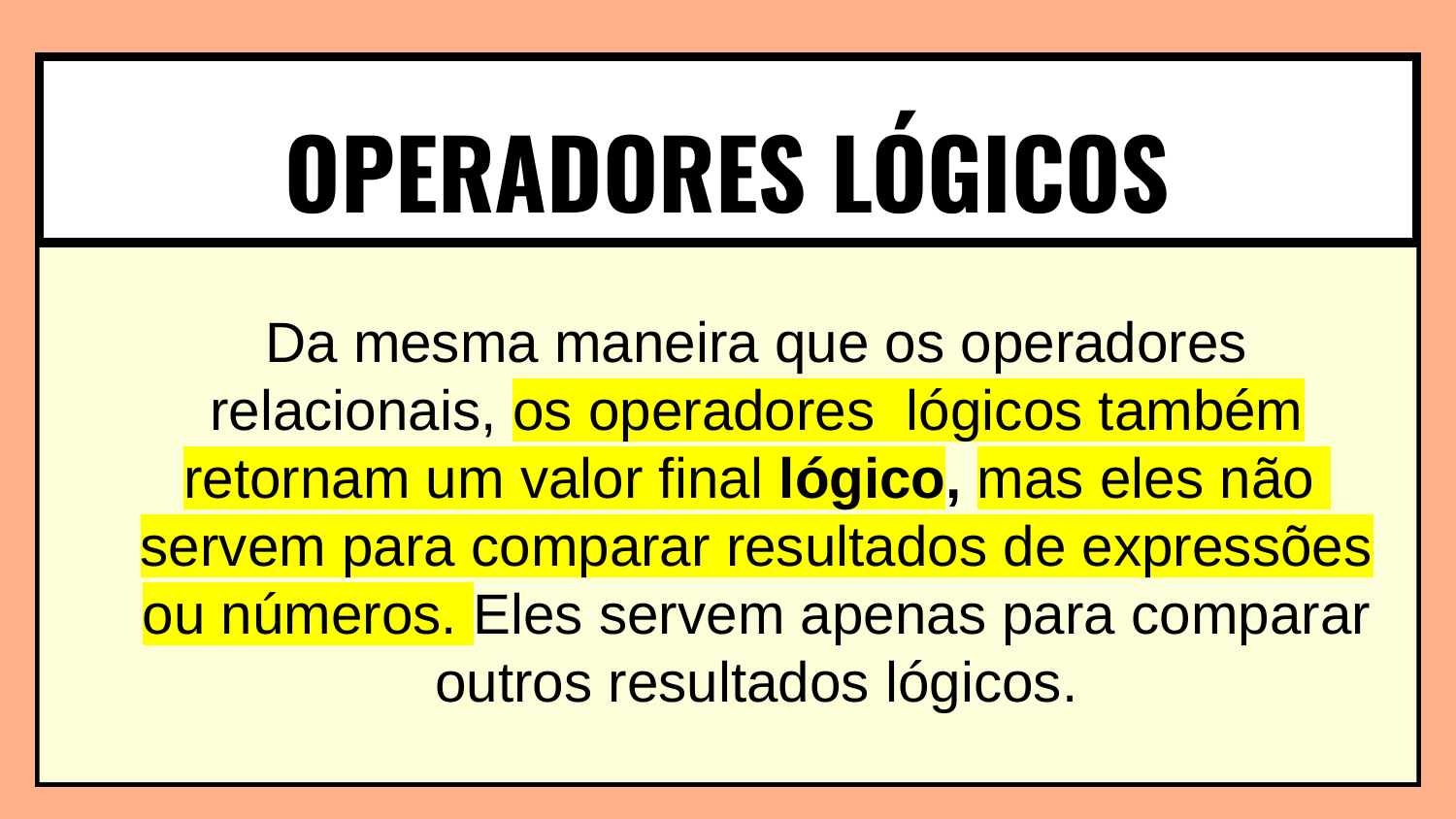

OPERADORES LÓGICOS

Da mesma maneira que os operadores relacionais, os operadores  lógicos também retornam um valor final lógico, mas eles não  servem para comparar resultados de expressões ou números. Eles servem apenas para comparar outros resultados lógicos.